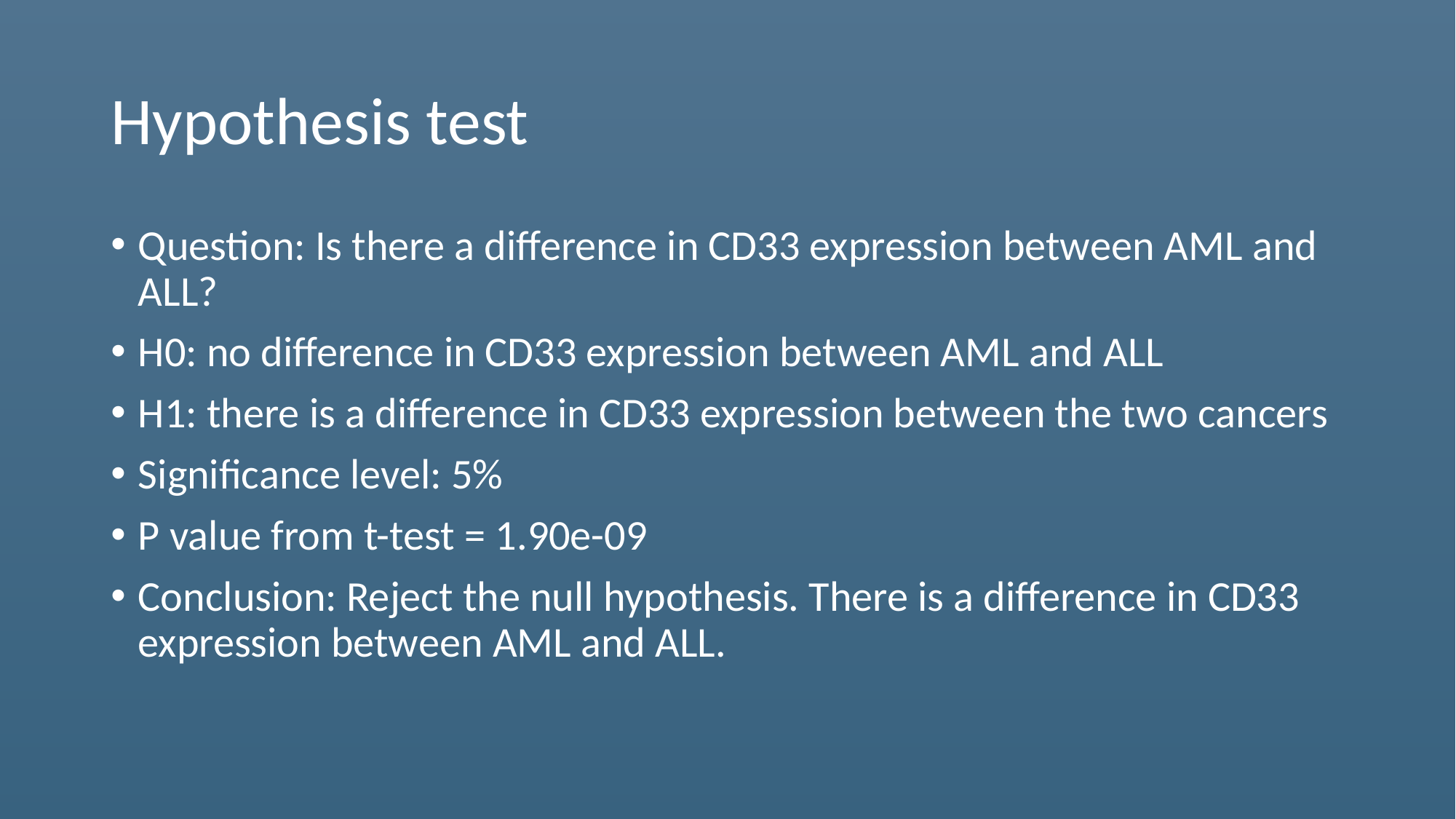

# Hypothesis test
Question: Is there a difference in CD33 expression between AML and ALL?
H0: no difference in CD33 expression between AML and ALL
H1: there is a difference in CD33 expression between the two cancers
Significance level: 5%
P value from t-test = 1.90e-09
Conclusion: Reject the null hypothesis. There is a difference in CD33 expression between AML and ALL.